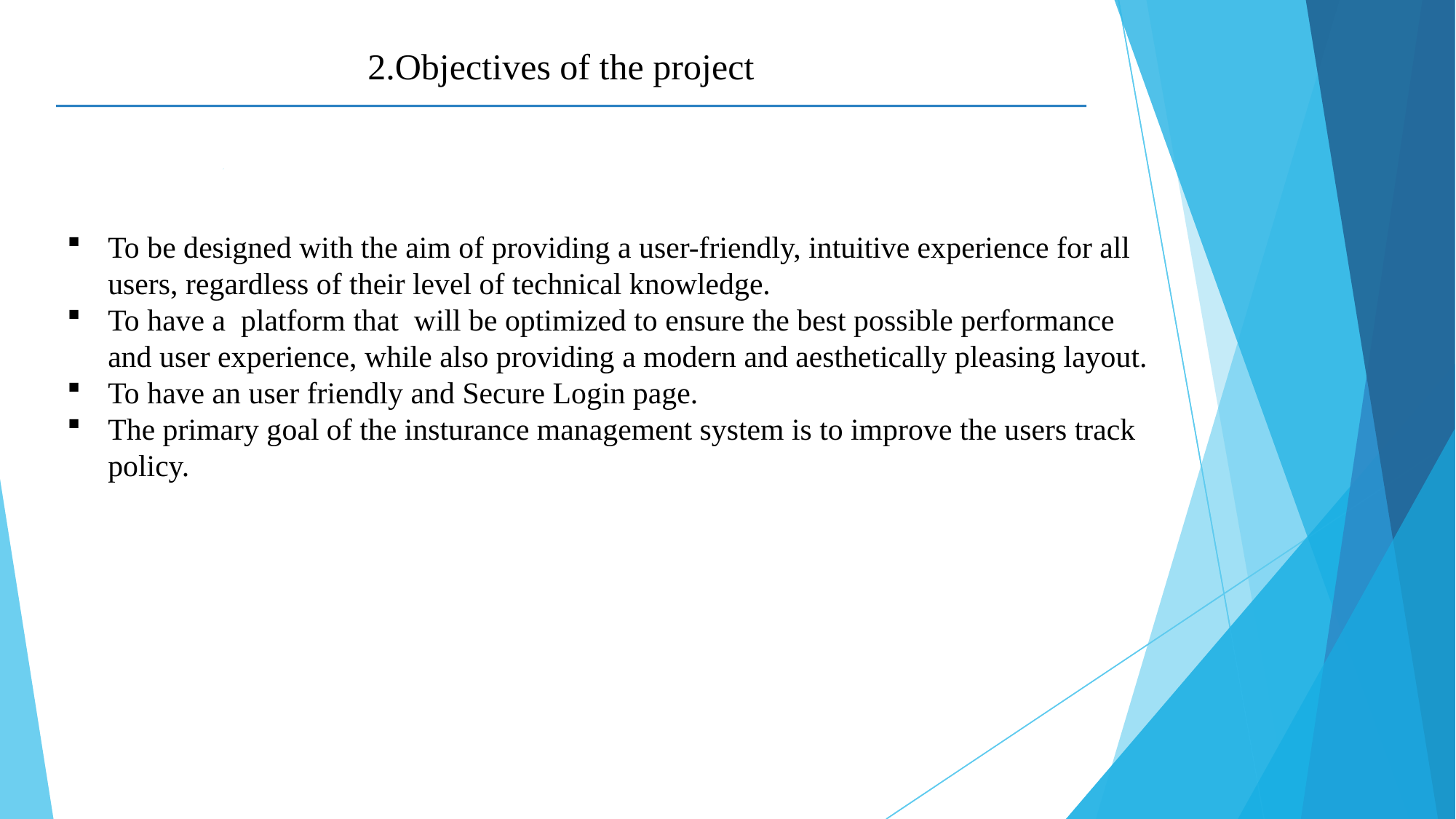

2.Objectives of the project

To be designed with the aim of providing a user-friendly, intuitive experience for all users, regardless of their level of technical knowledge.
To have a  platform that  will be optimized to ensure the best possible performance and user experience, while also providing a modern and aesthetically pleasing layout.
To have an user friendly and Secure Login page.
The primary goal of the insturance management system is to improve the users track policy.